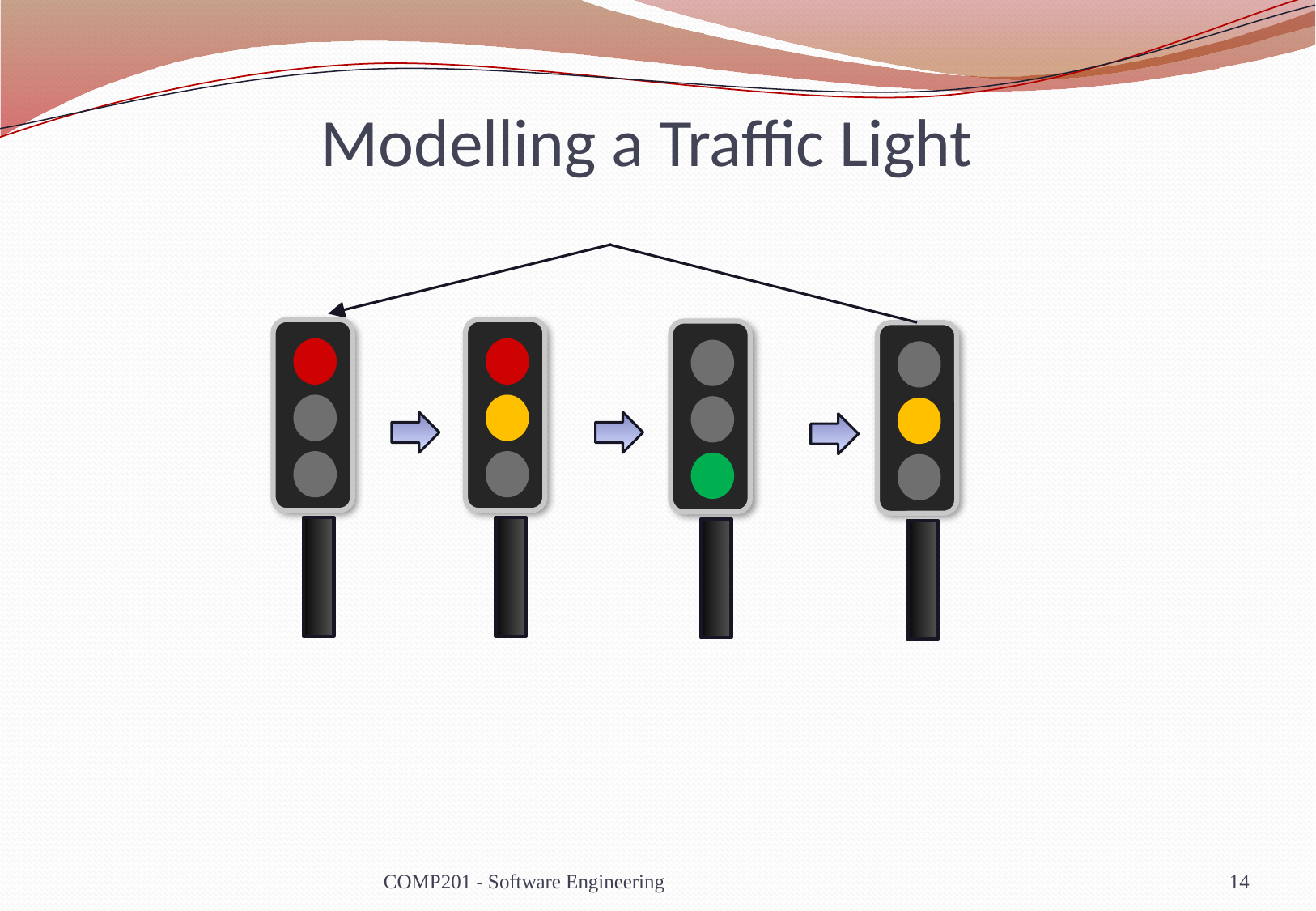

# Modelling a Traffic Light

COMP201 - Software Engineering
14